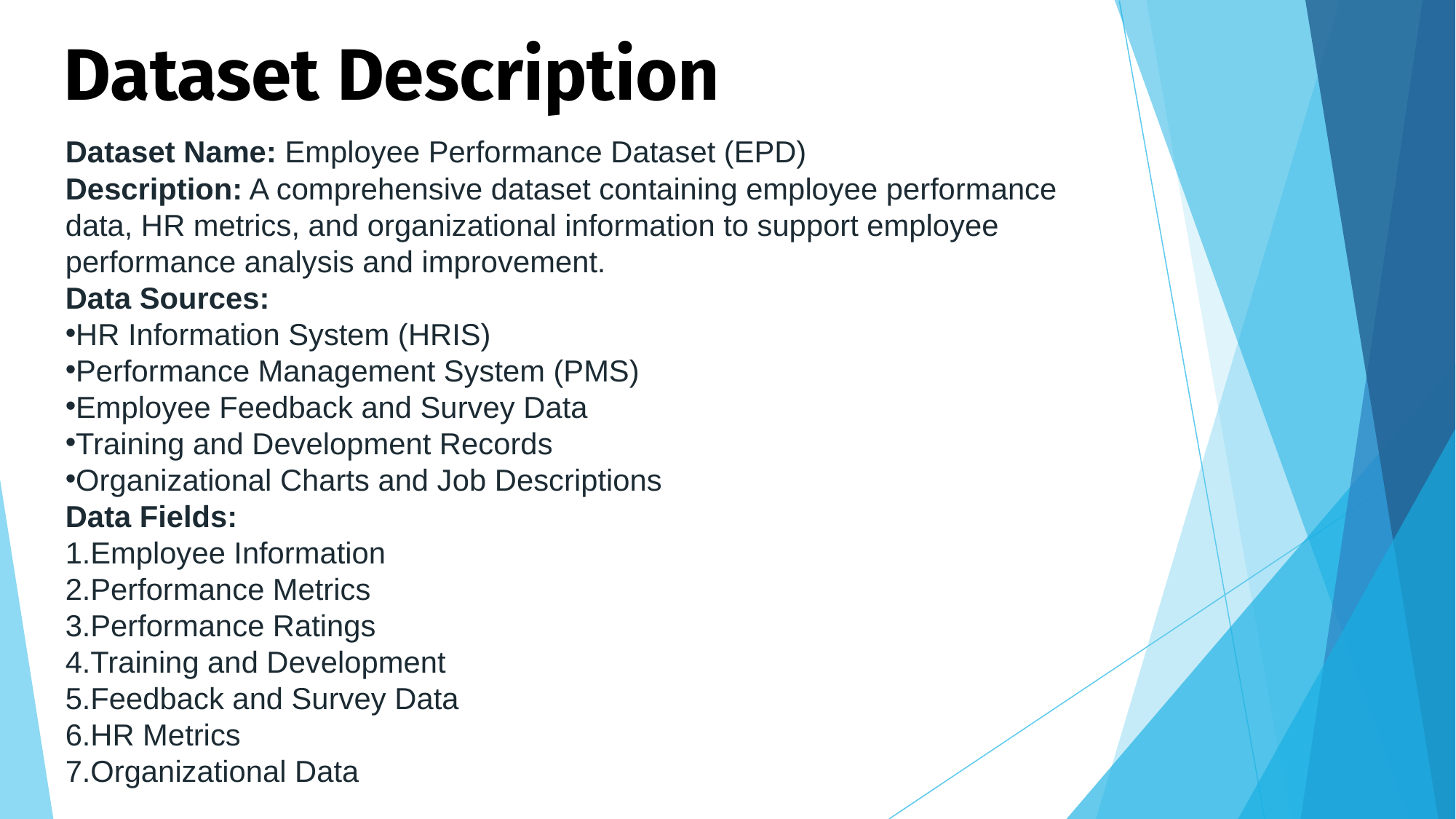

# Dataset Description
Dataset Name: Employee Performance Dataset (EPD)
Description: A comprehensive dataset containing employee performance data, HR metrics, and organizational information to support employee performance analysis and improvement.
Data Sources:
HR Information System (HRIS)
Performance Management System (PMS)
Employee Feedback and Survey Data
Training and Development Records
Organizational Charts and Job Descriptions
Data Fields:
Employee Information
Performance Metrics
Performance Ratings
Training and Development
Feedback and Survey Data
HR Metrics
Organizational Data